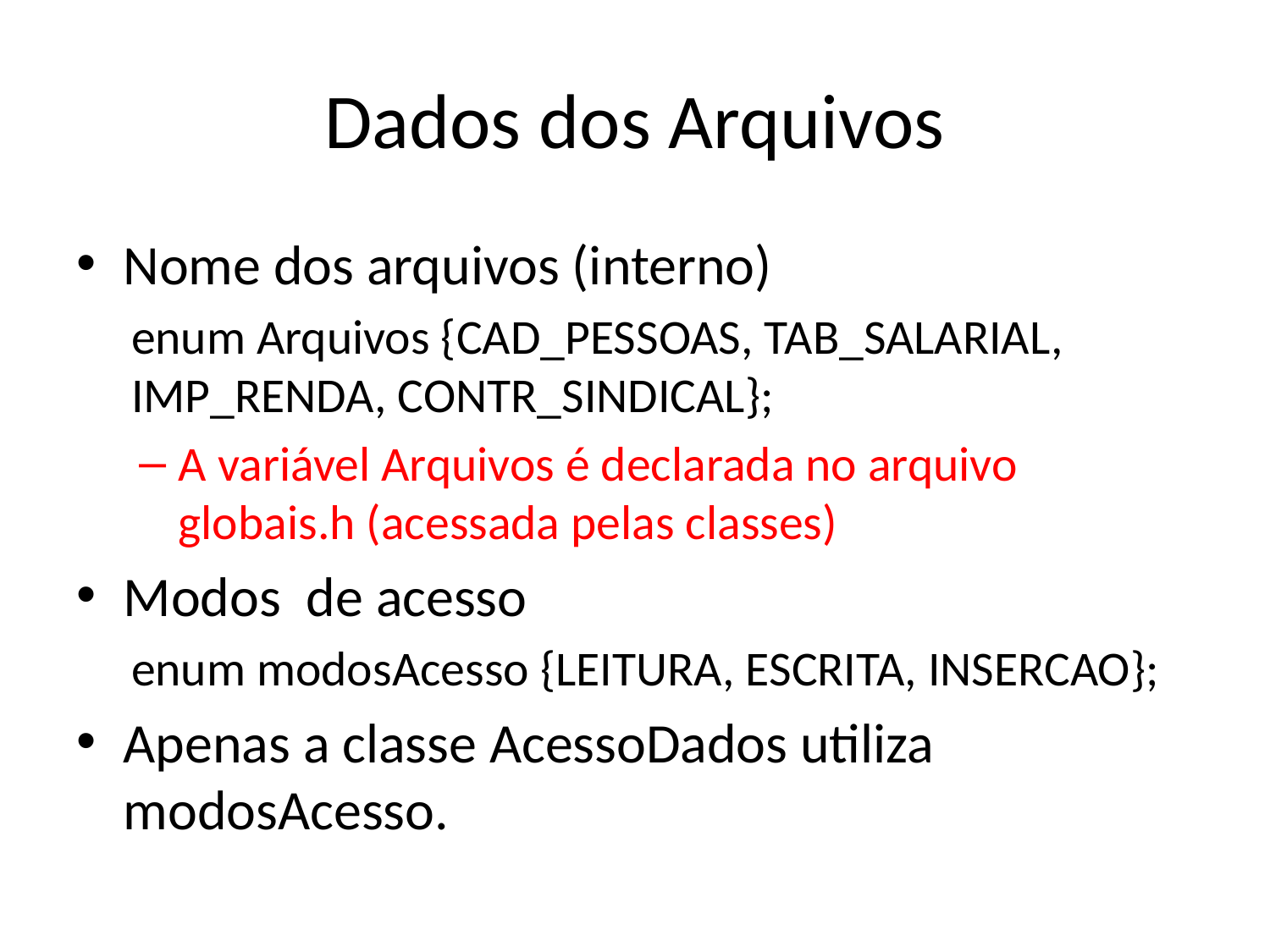

# Dados dos Arquivos
Nome dos arquivos (interno)
enum Arquivos {CAD_PESSOAS, TAB_SALARIAL,  IMP_RENDA, CONTR_SINDICAL};
A variável Arquivos é declarada no arquivo globais.h (acessada pelas classes)
Modos  de acesso
enum modosAcesso {LEITURA, ESCRITA, INSERCAO};
Apenas a classe AcessoDados utiliza modosAcesso.